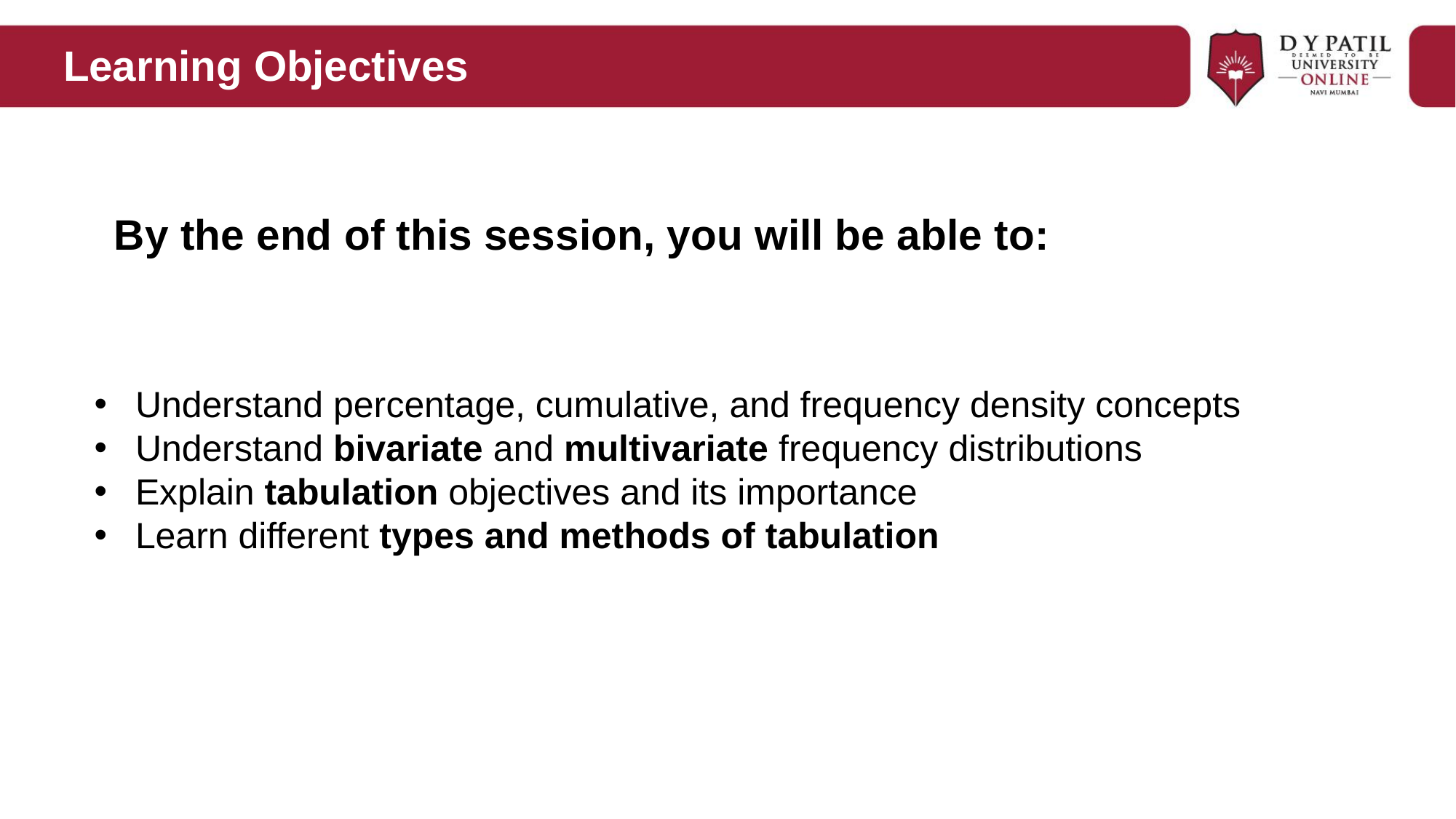

# Learning Objectives
By the end of this session, you will be able to:

Understand percentage, cumulative, and frequency density concepts
Understand bivariate and multivariate frequency distributions
Explain tabulation objectives and its importance
Learn different types and methods of tabulation